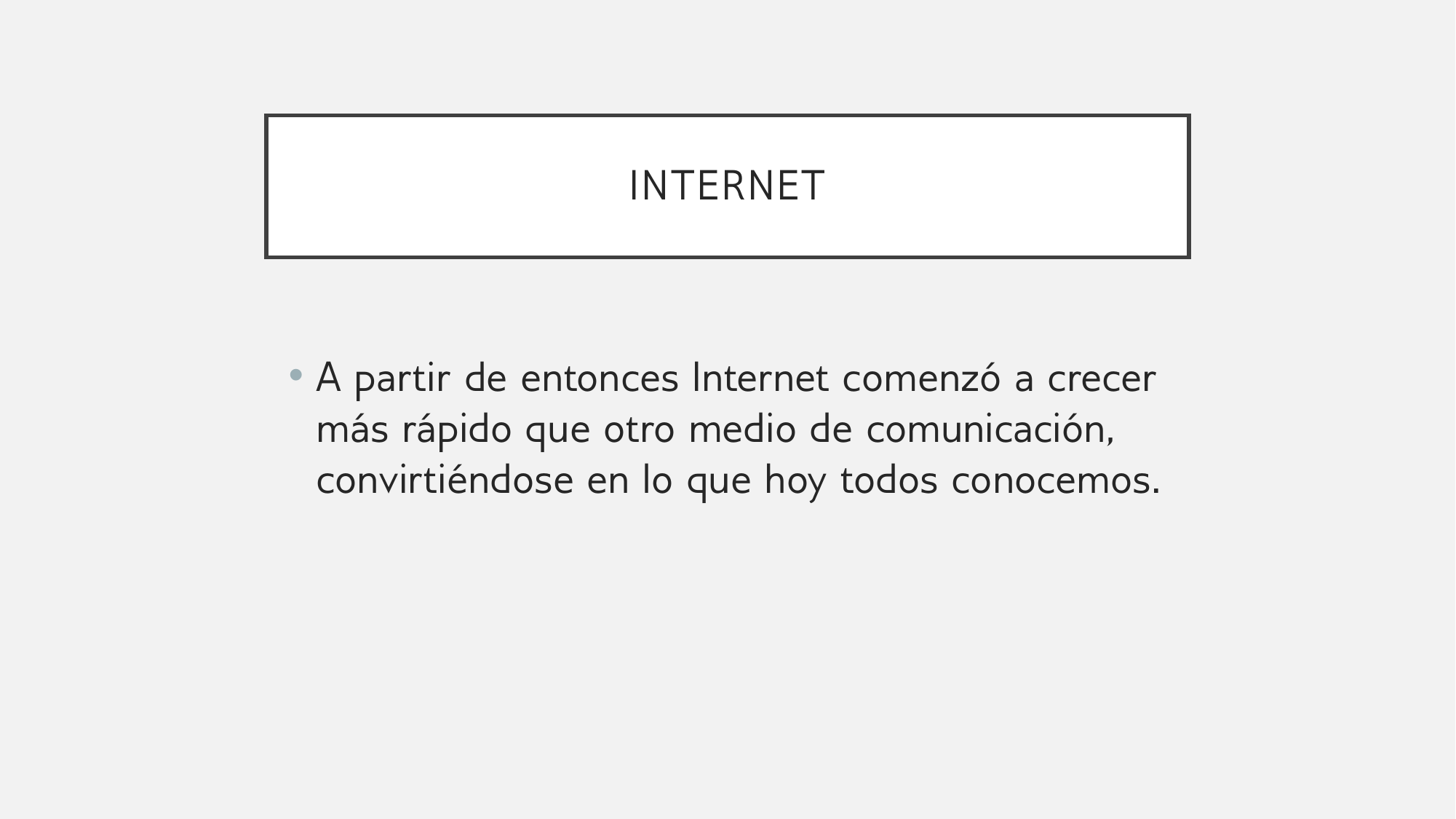

# Internet
A partir de entonces Internet comenzó a crecer más rápido que otro medio de comunicación, convirtiéndose en lo que hoy todos conocemos.